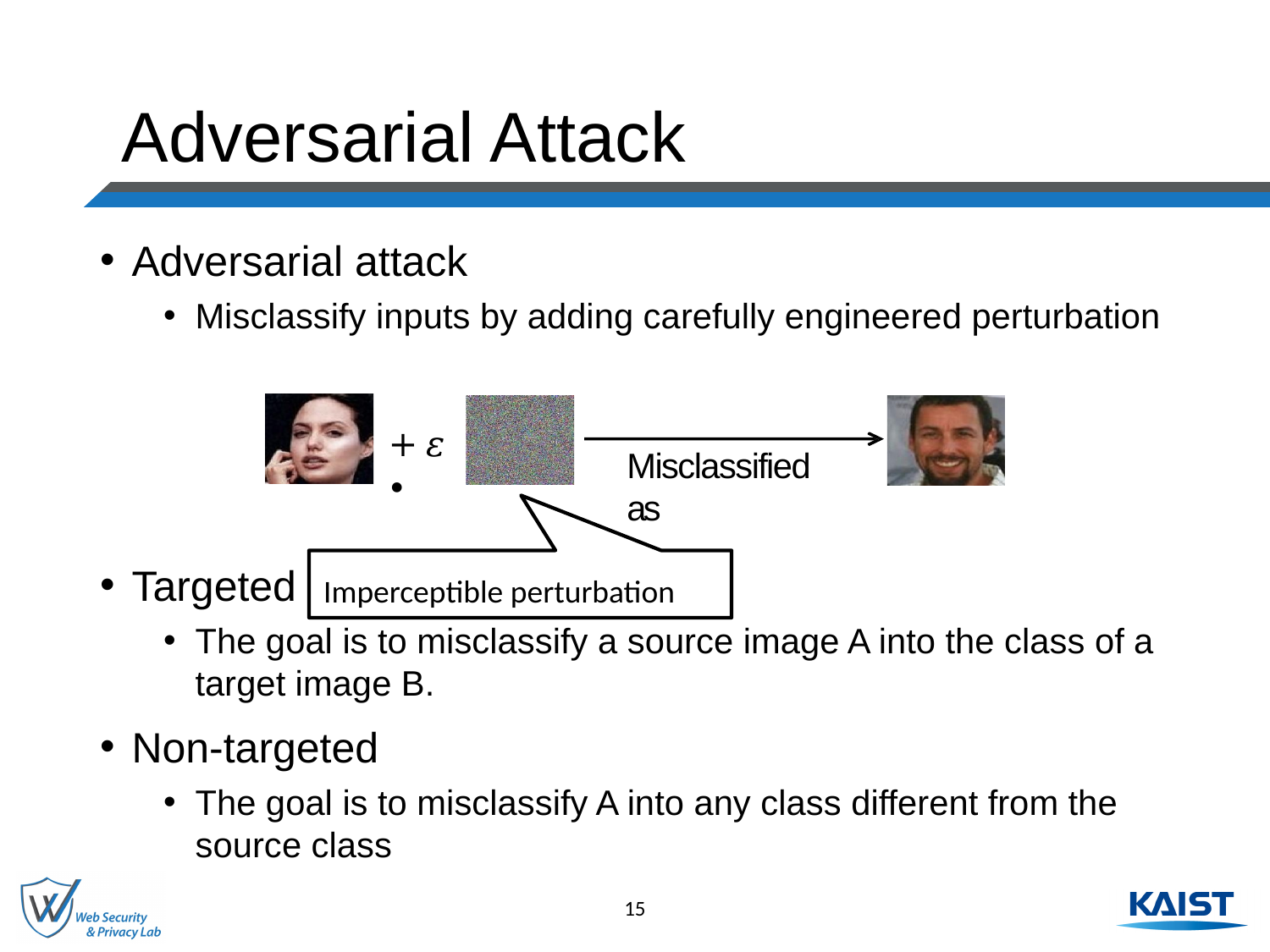

# Adversarial Attack
Adversarial attack
Misclassify inputs by adding carefully engineered perturbation

Targeted
The goal is to misclassify a source image A into the class of a target image B.
Non-targeted
The goal is to misclassify A into any class different from the source class

+ 𝜀 ∙

Misclassified as

  Imperceptible perturbation
15